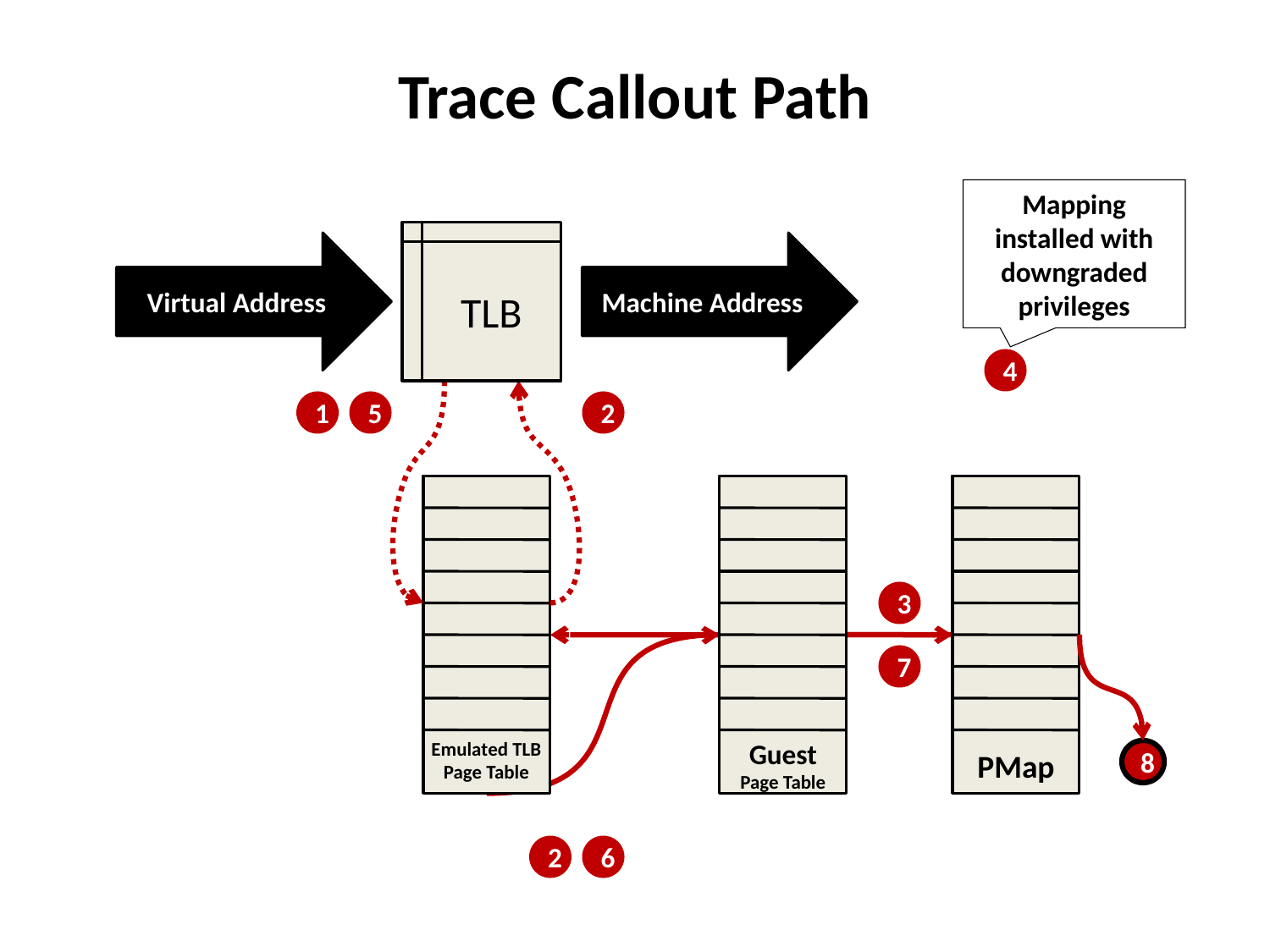

# Trace Callout Path
Mapping installed with downgraded privileges
TLB

Virtual Address
Machine Address
4
1
5
2

Emulated TLB
Page Table

Guest
Page Table

PMap
3
7
8

2
6